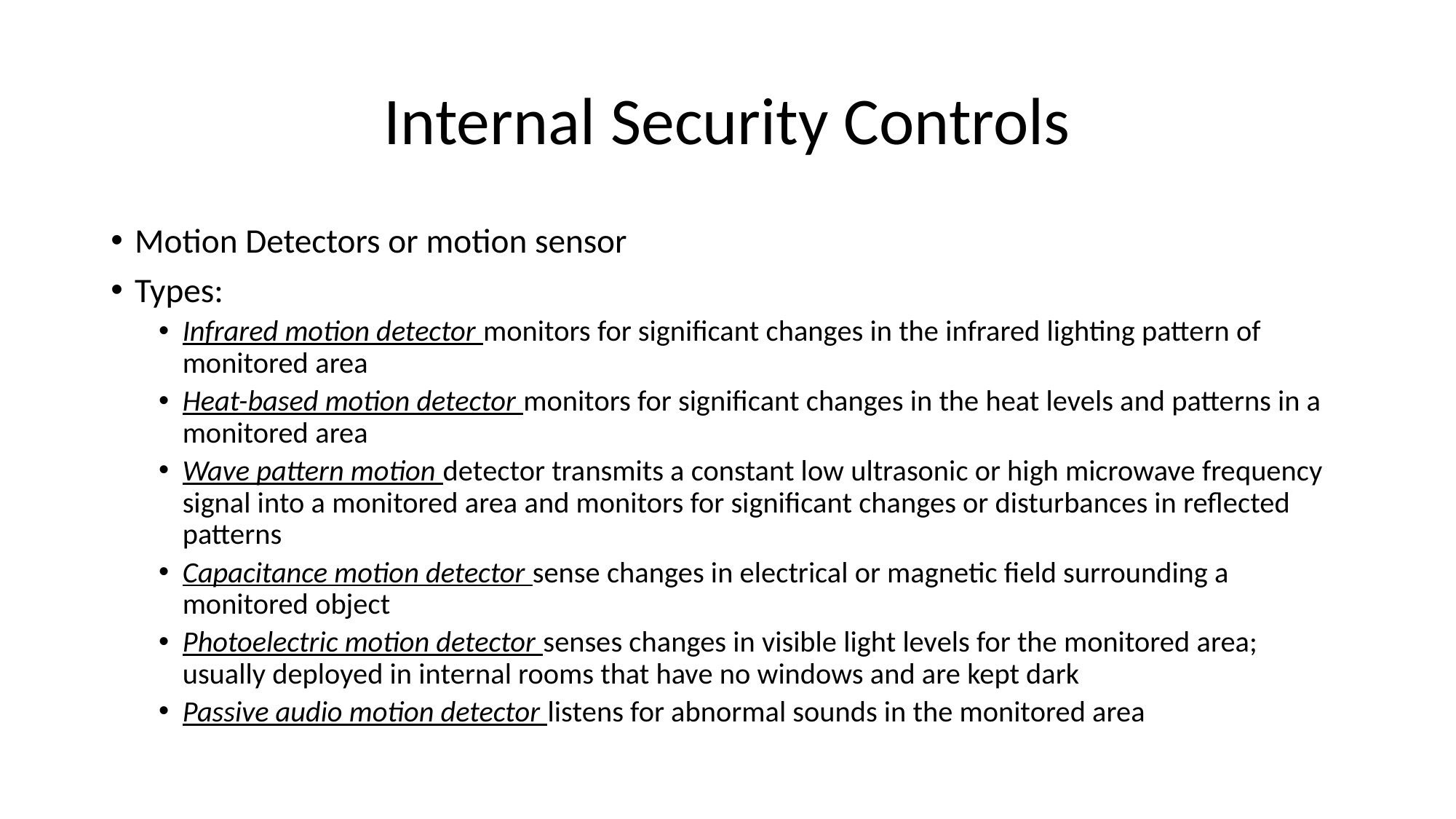

# Internal Security Controls
Motion Detectors or motion sensor
Types:
Infrared motion detector monitors for significant changes in the infrared lighting pattern of monitored area
Heat-based motion detector monitors for significant changes in the heat levels and patterns in a monitored area
Wave pattern motion detector transmits a constant low ultrasonic or high microwave frequency signal into a monitored area and monitors for significant changes or disturbances in reflected patterns
Capacitance motion detector sense changes in electrical or magnetic field surrounding a monitored object
Photoelectric motion detector senses changes in visible light levels for the monitored area; usually deployed in internal rooms that have no windows and are kept dark
Passive audio motion detector listens for abnormal sounds in the monitored area